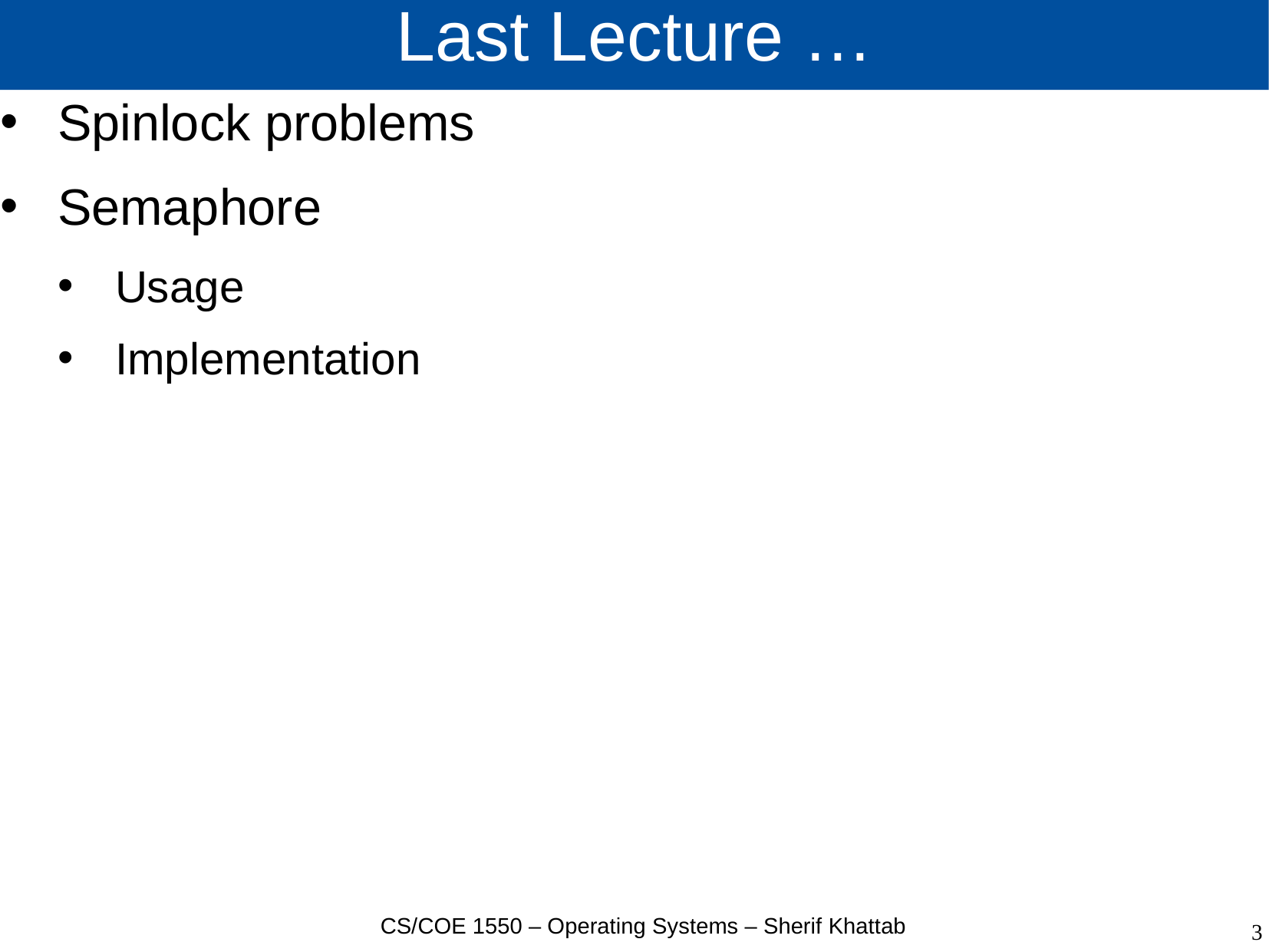

# Last Lecture …
Spinlock problems
Semaphore
Usage
Implementation
CS/COE 1550 – Operating Systems – Sherif Khattab
3